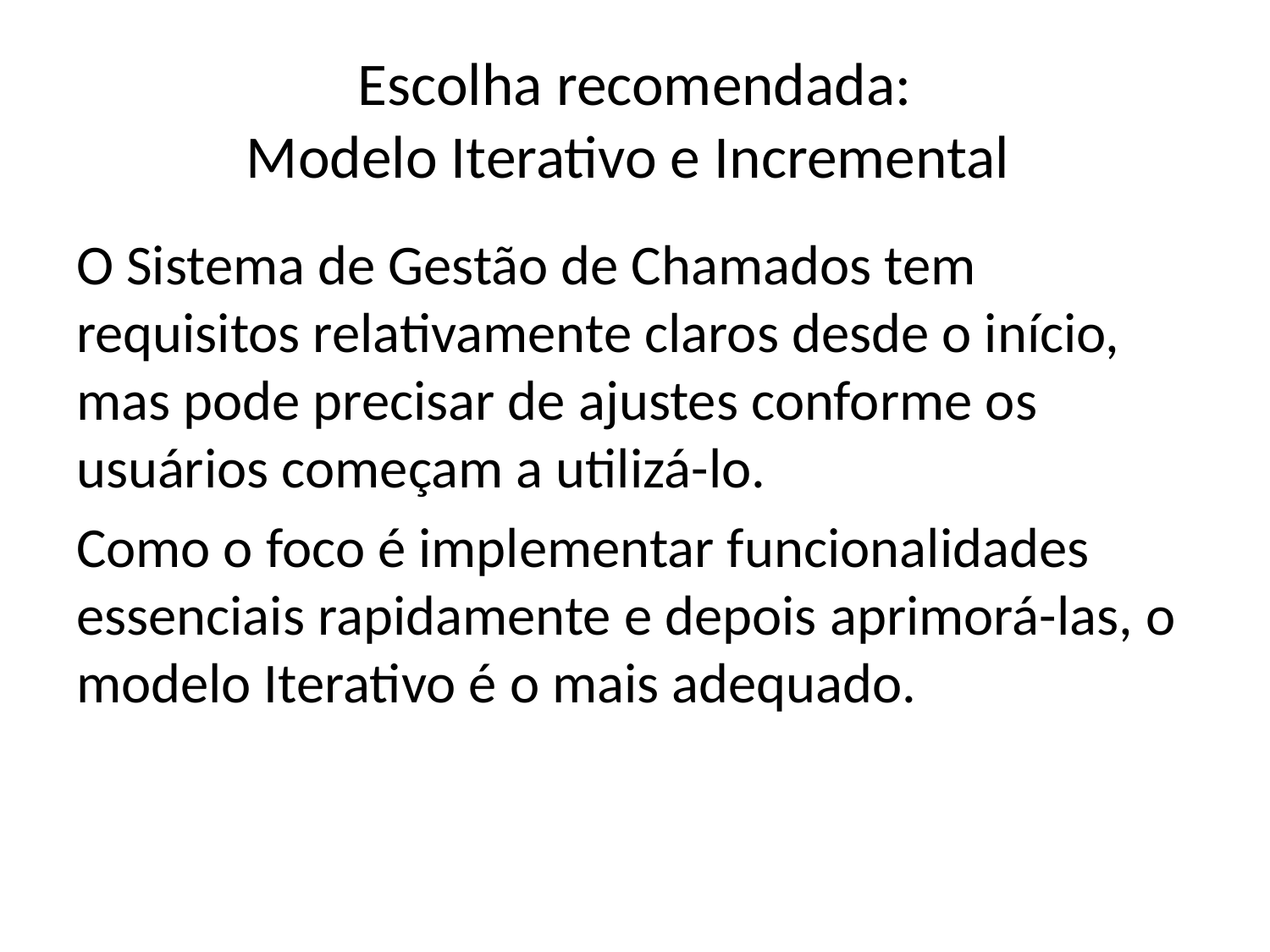

# Escolha recomendada: Modelo Iterativo e Incremental
O Sistema de Gestão de Chamados tem requisitos relativamente claros desde o início, mas pode precisar de ajustes conforme os usuários começam a utilizá-lo.
Como o foco é implementar funcionalidades essenciais rapidamente e depois aprimorá-las, o modelo Iterativo é o mais adequado.